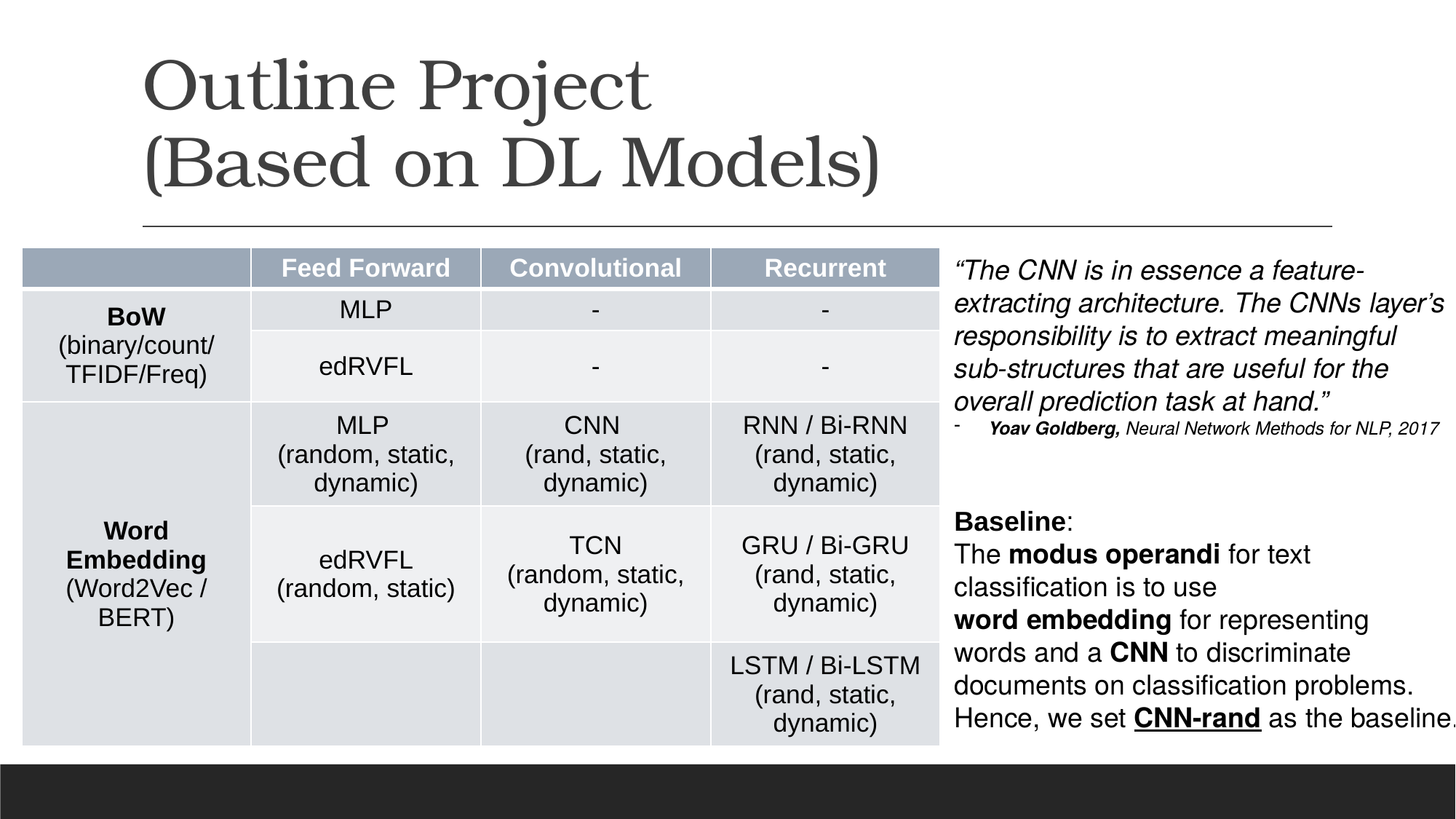

# Outline Project (Based on DL Models)
|  | Feed Forward | Convolutional | Recurrent |
| --- | --- | --- | --- |
| BoW (binary/count/TFIDF/Freq) | MLP | - | - |
|  | edRVFL | - | - |
| Word Embedding (Word2Vec / BERT) | MLP (random, static, dynamic) | CNN (rand, static, dynamic) | RNN / Bi-RNN (rand, static, dynamic) |
|  | edRVFL (random, static) | TCN (random, static, dynamic) | GRU / Bi-GRU (rand, static, dynamic) |
|  |  |  | LSTM / Bi-LSTM (rand, static, dynamic) |
“The CNN is in essence a feature-
extracting architecture. The CNNs layer’s
responsibility is to extract meaningful
sub-structures that are useful for the
overall prediction task at hand.”
Yoav Goldberg, Neural Network Methods for NLP, 2017

Baseline:
The modus operandi for text
classification is to use
word embedding for representing
words and a CNN to discriminate
documents on classification problems.
Hence, we set CNN-rand as the baseline.